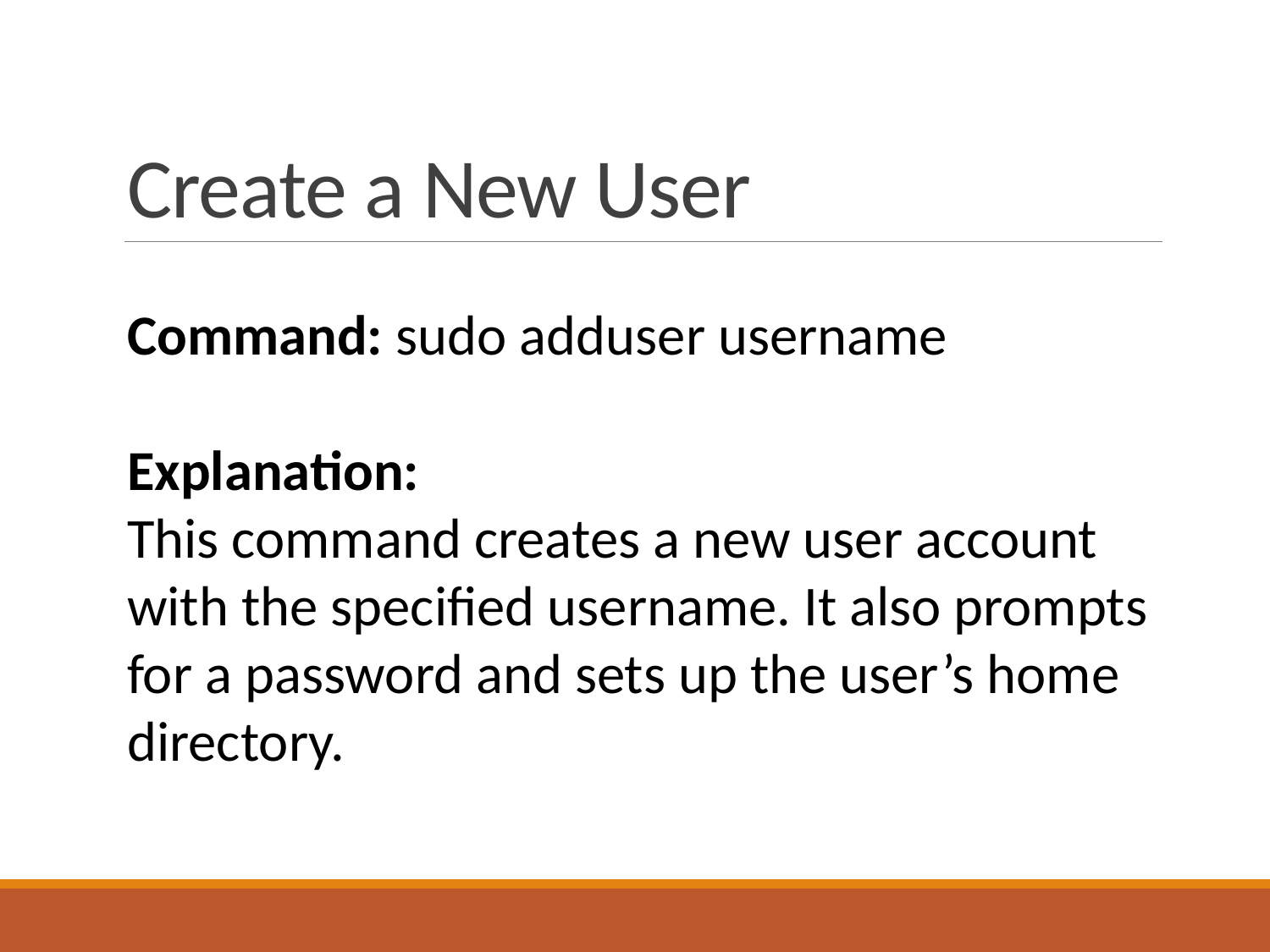

# Create a New User
Command: sudo adduser username
Explanation:
This command creates a new user account with the specified username. It also prompts for a password and sets up the user’s home directory.